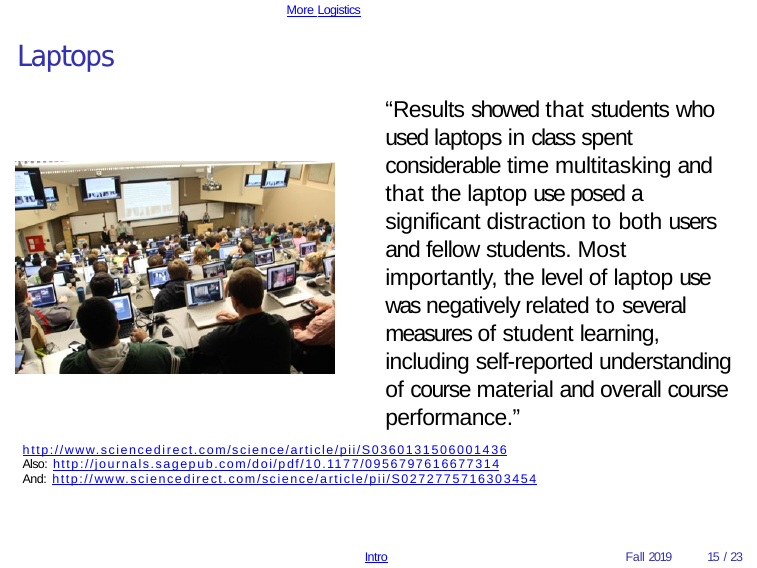

More Logistics
# Laptops
“Results showed that students who  used laptops in class spent  considerable time multitasking and  that the laptop use posed a  significant distraction to both users  and fellow students. Most  importantly, the level of laptop use  was negatively related to several  measures of student learning,  including self-reported understanding  of course material and overall course  performance.”
http://www.sciencedirect.com/science/article/pii/S0360131506001436
Also: http://journals.sagepub.com/doi/pdf/10.1177/0956797616677314
And: http://www.sciencedirect.com/science/article/pii/S0272775716303454

Intro
Fall 2019
15 / 23